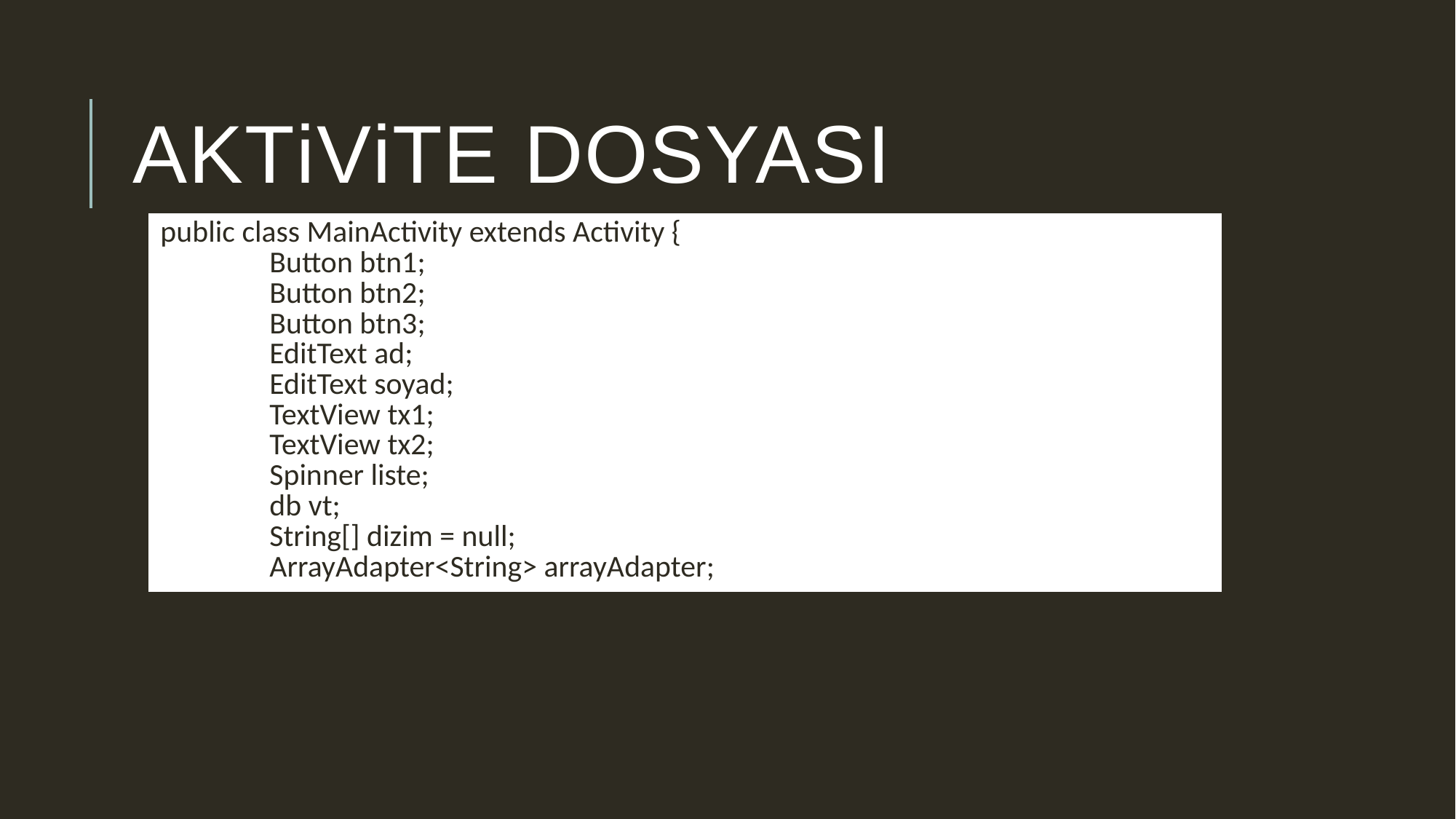

# Aktivite dosyası
| public class MainActivity extends Activity { Button btn1; Button btn2; Button btn3; EditText ad; EditText soyad; TextView tx1; TextView tx2; Spinner liste; db vt; String[] dizim = null; ArrayAdapter<String> arrayAdapter; |
| --- |